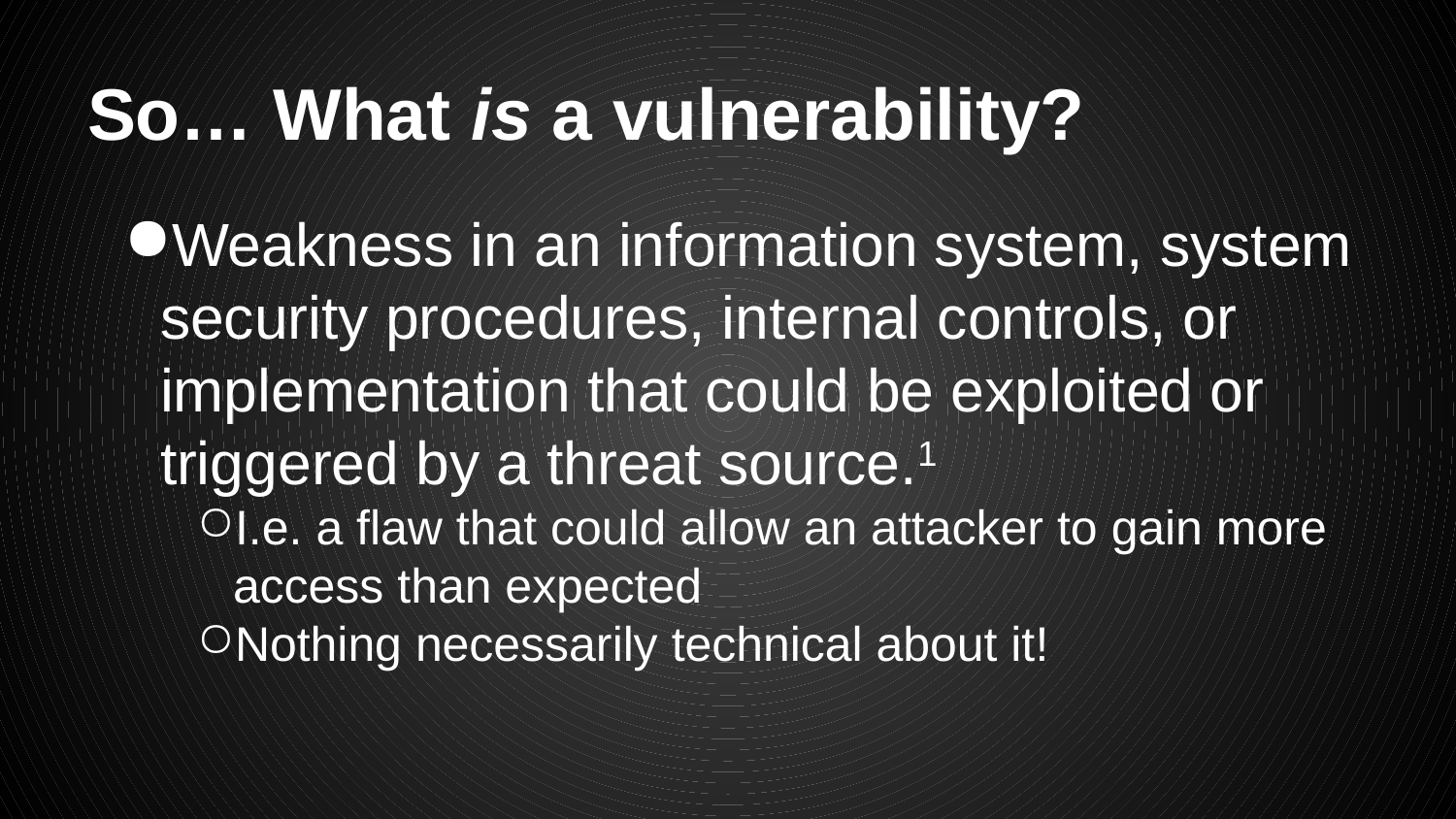

# So… What is a vulnerability?
Weakness in an information system, system security procedures, internal controls, or implementation that could be exploited or triggered by a threat source.1
I.e. a flaw that could allow an attacker to gain more access than expected
Nothing necessarily technical about it!